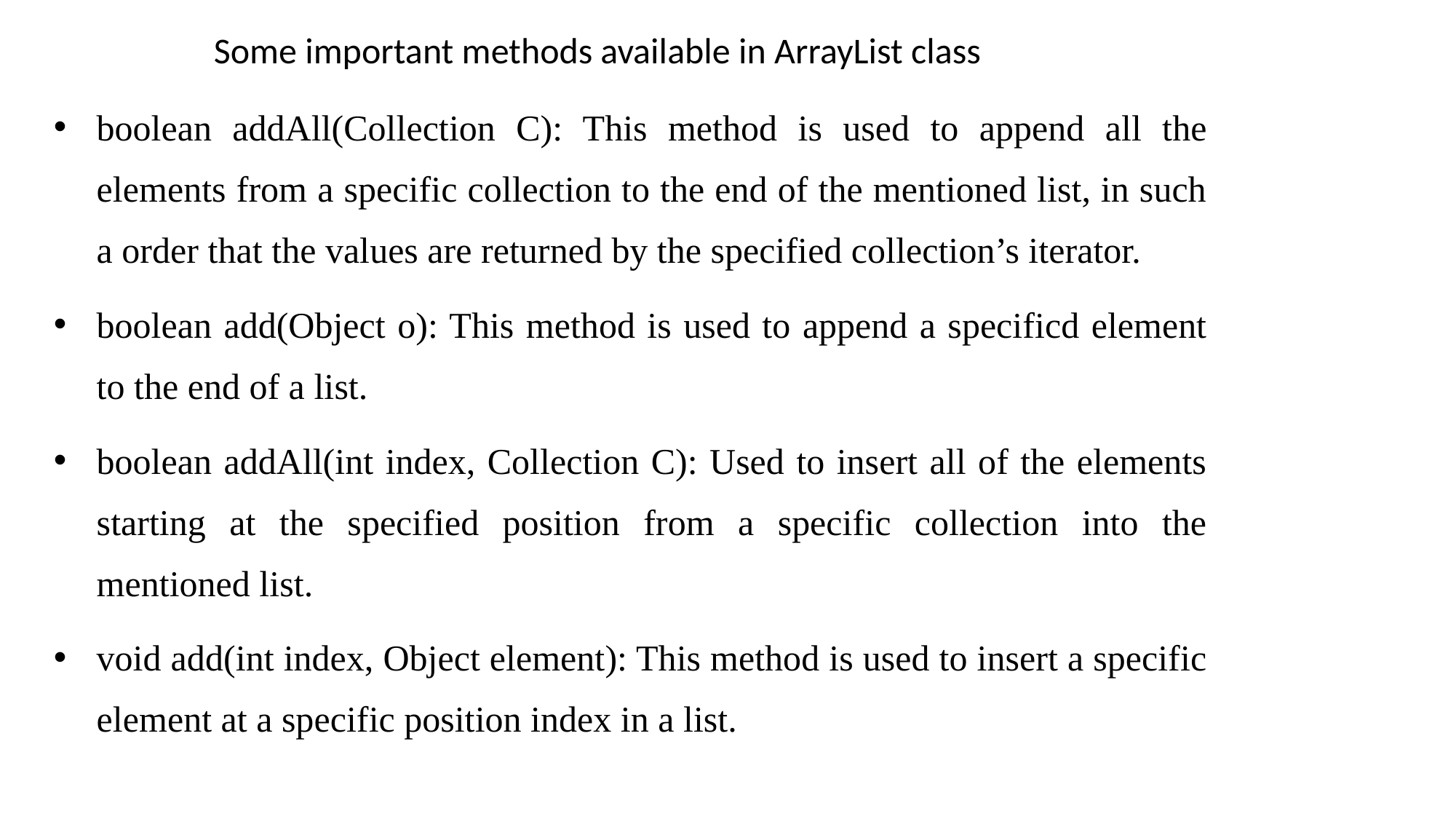

# Some important methods available in ArrayList class
boolean addAll(Collection C): This method is used to append all the elements from a specific collection to the end of the mentioned list, in such a order that the values are returned by the specified collection’s iterator.
boolean add(Object o): This method is used to append a specificd element to the end of a list.
boolean addAll(int index, Collection C): Used to insert all of the elements starting at the specified position from a specific collection into the mentioned list.
void add(int index, Object element): This method is used to insert a specific element at a specific position index in a list.